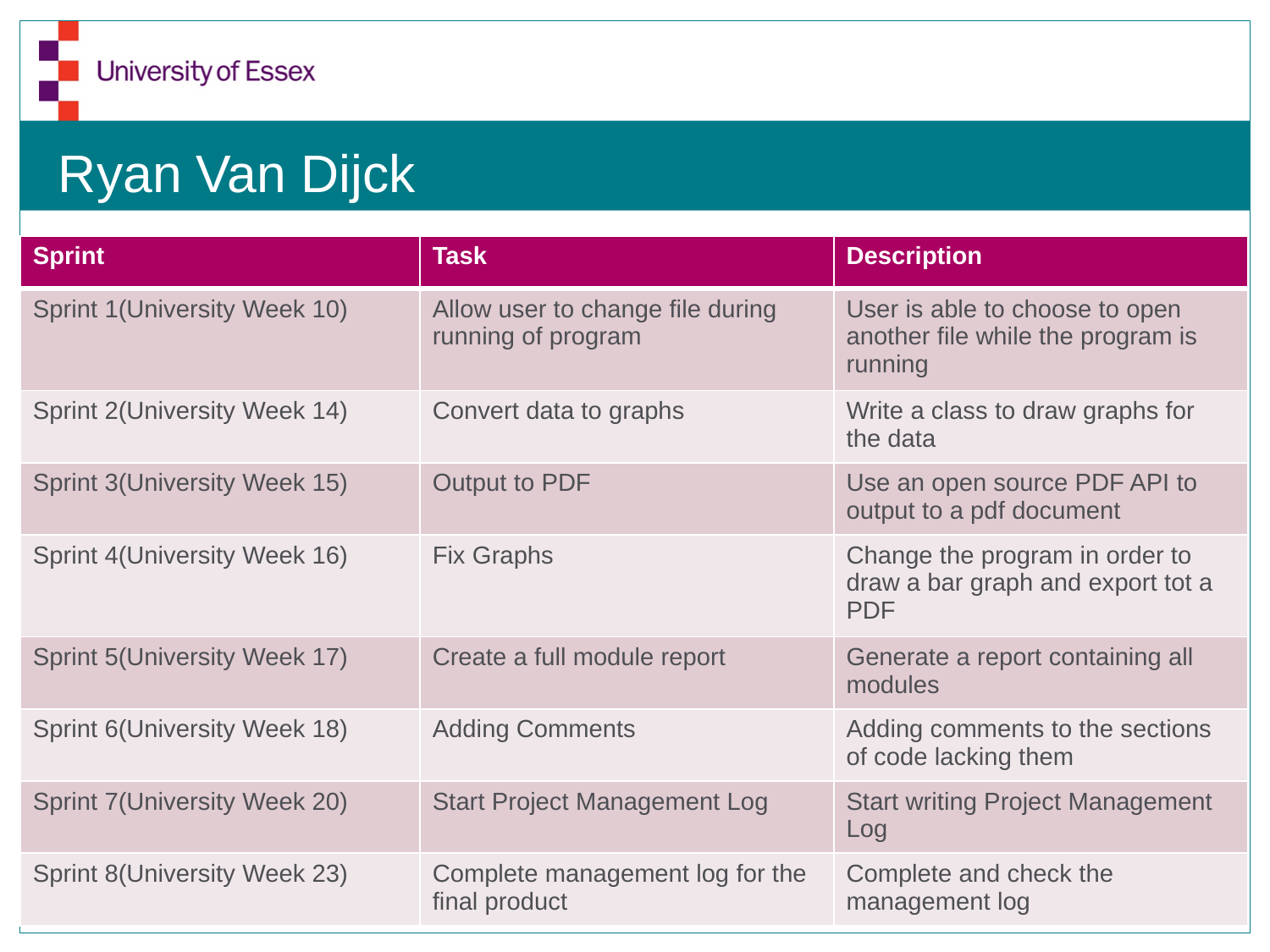

# Ryan Van Dijck
| Sprint | Task | Description |
| --- | --- | --- |
| Sprint 1(University Week 10) | Allow user to change file during running of program | User is able to choose to open another file while the program is running |
| Sprint 2(University Week 14) | Convert data to graphs | Write a class to draw graphs for the data |
| Sprint 3(University Week 15) | Output to PDF | Use an open source PDF API to output to a pdf document |
| Sprint 4(University Week 16) | Fix Graphs | Change the program in order to draw a bar graph and export tot a PDF |
| Sprint 5(University Week 17) | Create a full module report | Generate a report containing all modules |
| Sprint 6(University Week 18) | Adding Comments | Adding comments to the sections of code lacking them |
| Sprint 7(University Week 20) | Start Project Management Log | Start writing Project Management Log |
| Sprint 8(University Week 23) | Complete management log for the final product | Complete and check the management log |